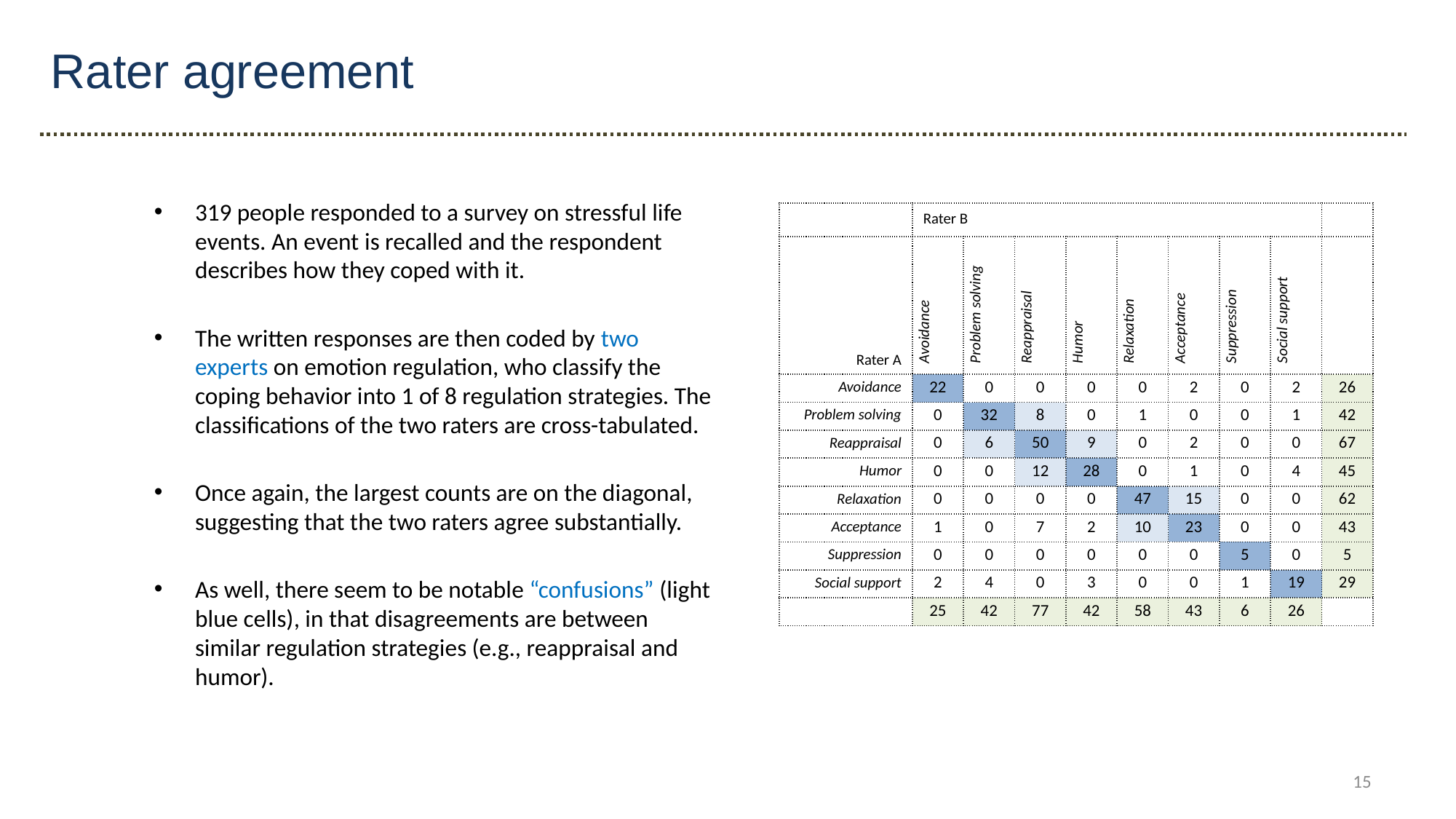

Rater agreement
319 people responded to a survey on stressful life events. An event is recalled and the respondent describes how they coped with it.

The written responses are then coded by two experts on emotion regulation, who classify the coping behavior into 1 of 8 regulation strategies. The classifications of the two raters are cross-tabulated.

Once again, the largest counts are on the diagonal, suggesting that the two raters agree substantially.

As well, there seem to be notable “confusions” (light blue cells), in that disagreements are between similar regulation strategies (e.g., reappraisal and humor).
|  | Rater B |  |  |  |  |  |  |  |  |
| --- | --- | --- | --- | --- | --- | --- | --- | --- | --- |
| Rater A | Avoidance | Problem solving | Reappraisal | Humor | Relaxation | Acceptance | Suppression | Social support |  |
| Avoidance | 22 | 0 | 0 | 0 | 0 | 2 | 0 | 2 | 26 |
| Problem solving | 0 | 32 | 8 | 0 | 1 | 0 | 0 | 1 | 42 |
| Reappraisal | 0 | 6 | 50 | 9 | 0 | 2 | 0 | 0 | 67 |
| Humor | 0 | 0 | 12 | 28 | 0 | 1 | 0 | 4 | 45 |
| Relaxation | 0 | 0 | 0 | 0 | 47 | 15 | 0 | 0 | 62 |
| Acceptance | 1 | 0 | 7 | 2 | 10 | 23 | 0 | 0 | 43 |
| Suppression | 0 | 0 | 0 | 0 | 0 | 0 | 5 | 0 | 5 |
| Social support | 2 | 4 | 0 | 3 | 0 | 0 | 1 | 19 | 29 |
|  | 25 | 42 | 77 | 42 | 58 | 43 | 6 | 26 |  |
15